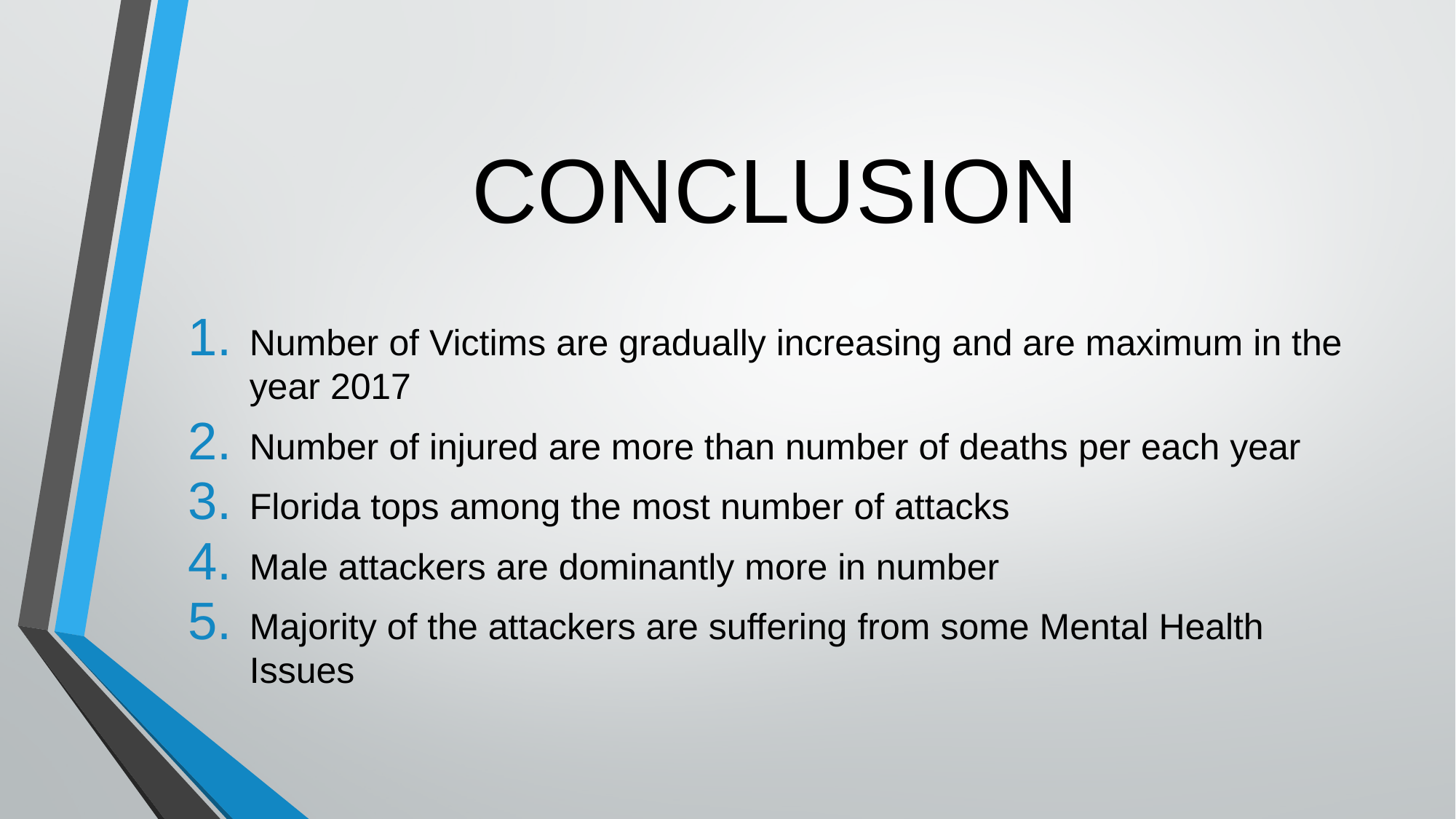

# CONCLUSION
Number of Victims are gradually increasing and are maximum in the year 2017
Number of injured are more than number of deaths per each year
Florida tops among the most number of attacks
Male attackers are dominantly more in number
Majority of the attackers are suffering from some Mental Health Issues